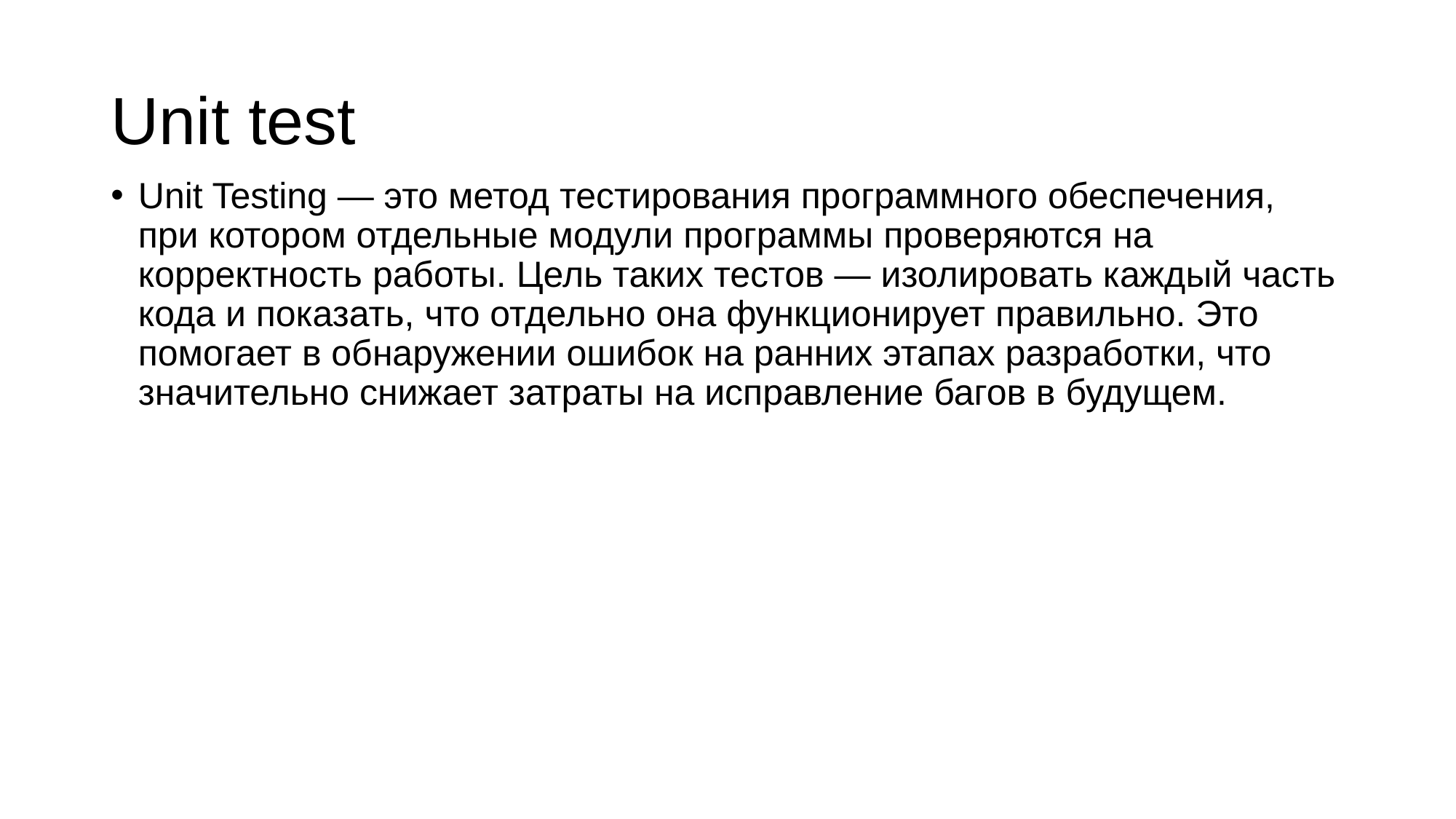

# Unit test
Unit Testing — это метод тестирования программного обеспечения, при котором отдельные модули программы проверяются на корректность работы. Цель таких тестов — изолировать каждый часть кода и показать, что отдельно она функционирует правильно. Это помогает в обнаружении ошибок на ранних этапах разработки, что значительно снижает затраты на исправление багов в будущем.